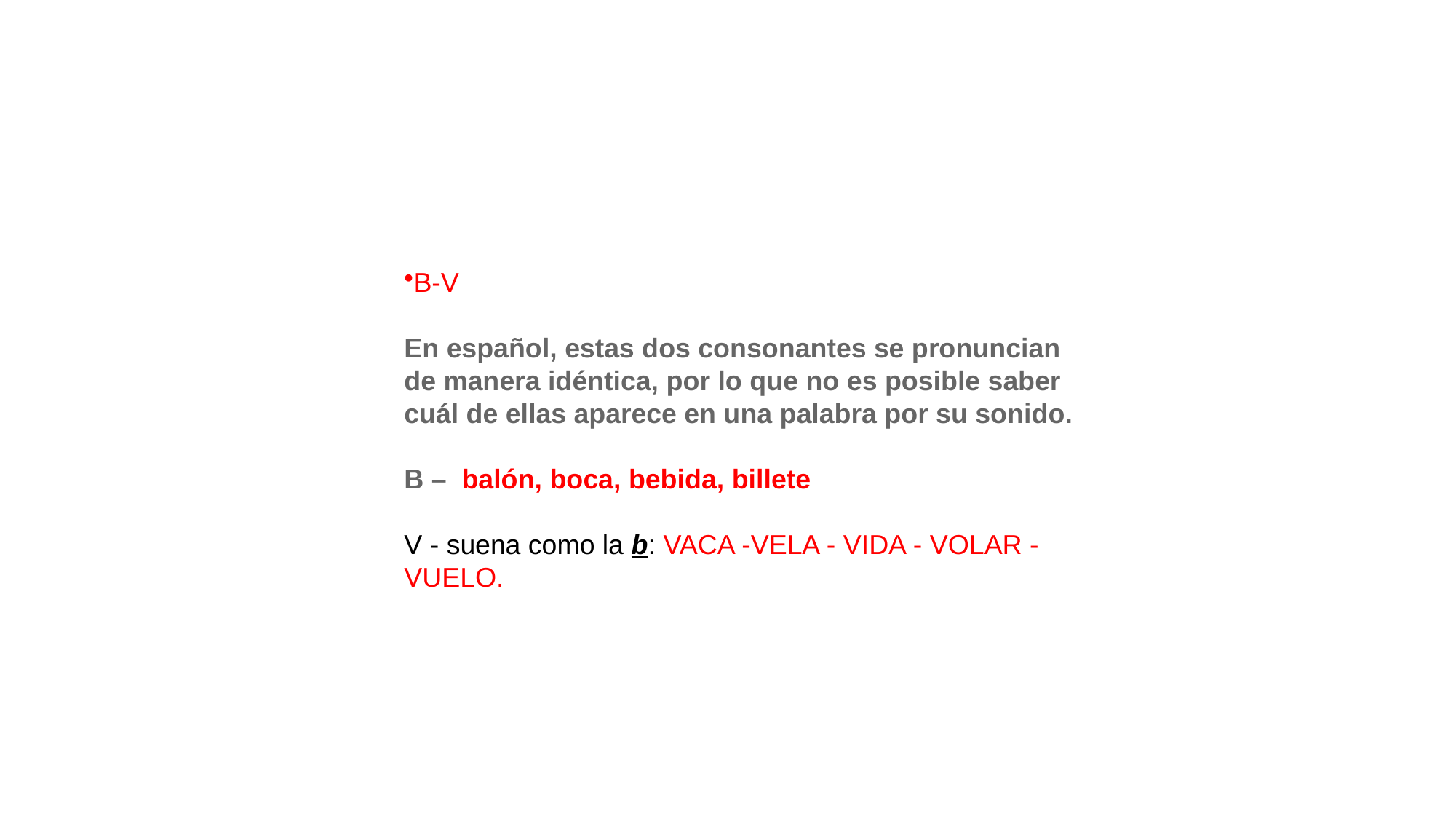

B-V

En español, estas dos consonantes se pronuncian de manera idéntica, por lo que no es posible saber cuál de ellas aparece en una palabra por su sonido.

B –  balón, boca, bebida, billete

V - suena como la b: VACA -VELA - VIDA - VOLAR - VUELO.